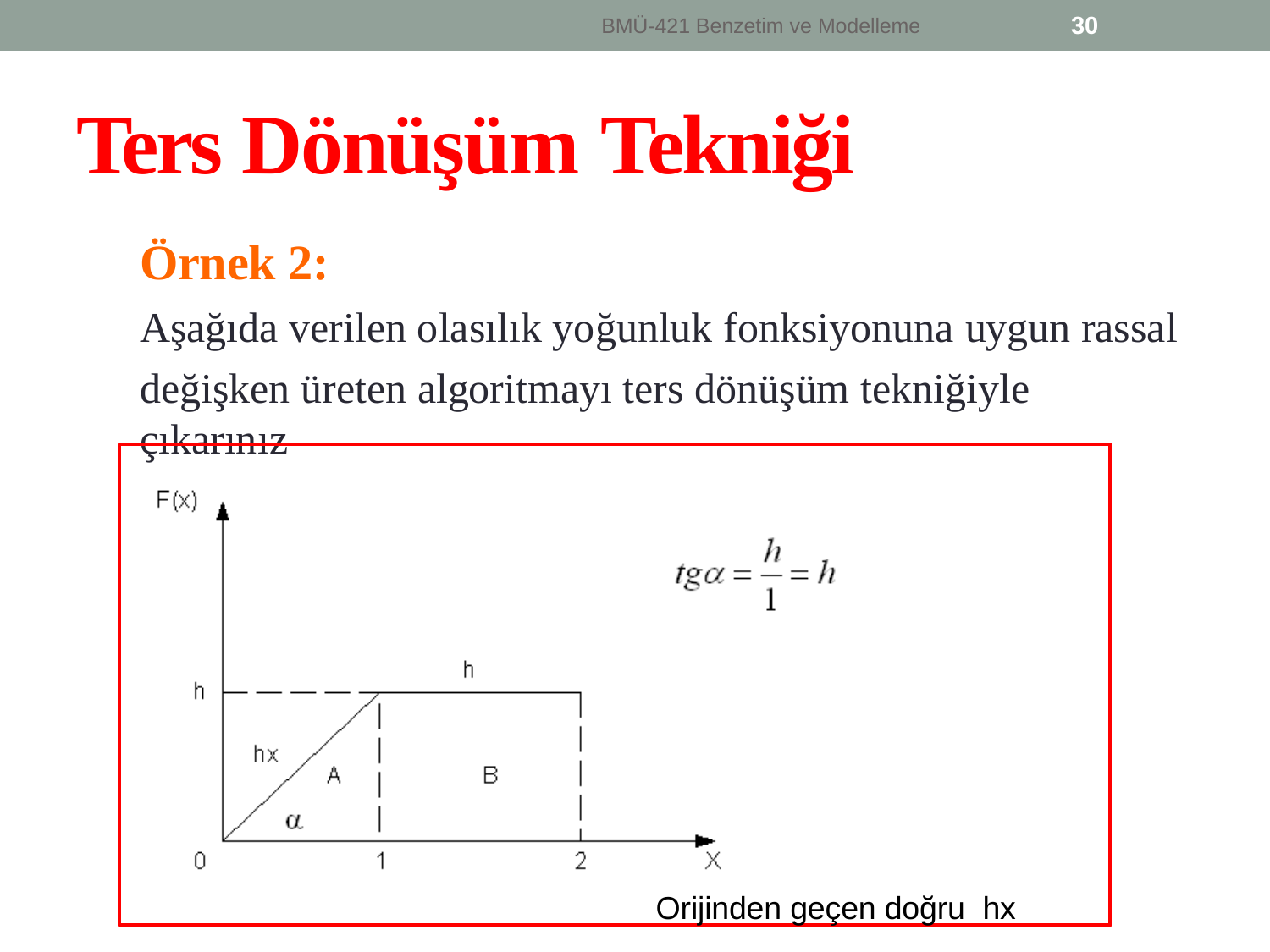

30
BMÜ-421 Benzetim ve Modelleme
Ters Dönüşüm Tekniği
Örnek 2:
Aşağıda verilen olasılık yoğunluk fonksiyonuna uygun rassal
değişken üreten algoritmayı ters dönüşüm tekniğiyle çıkarınız

Orijinden geçen doğru hx